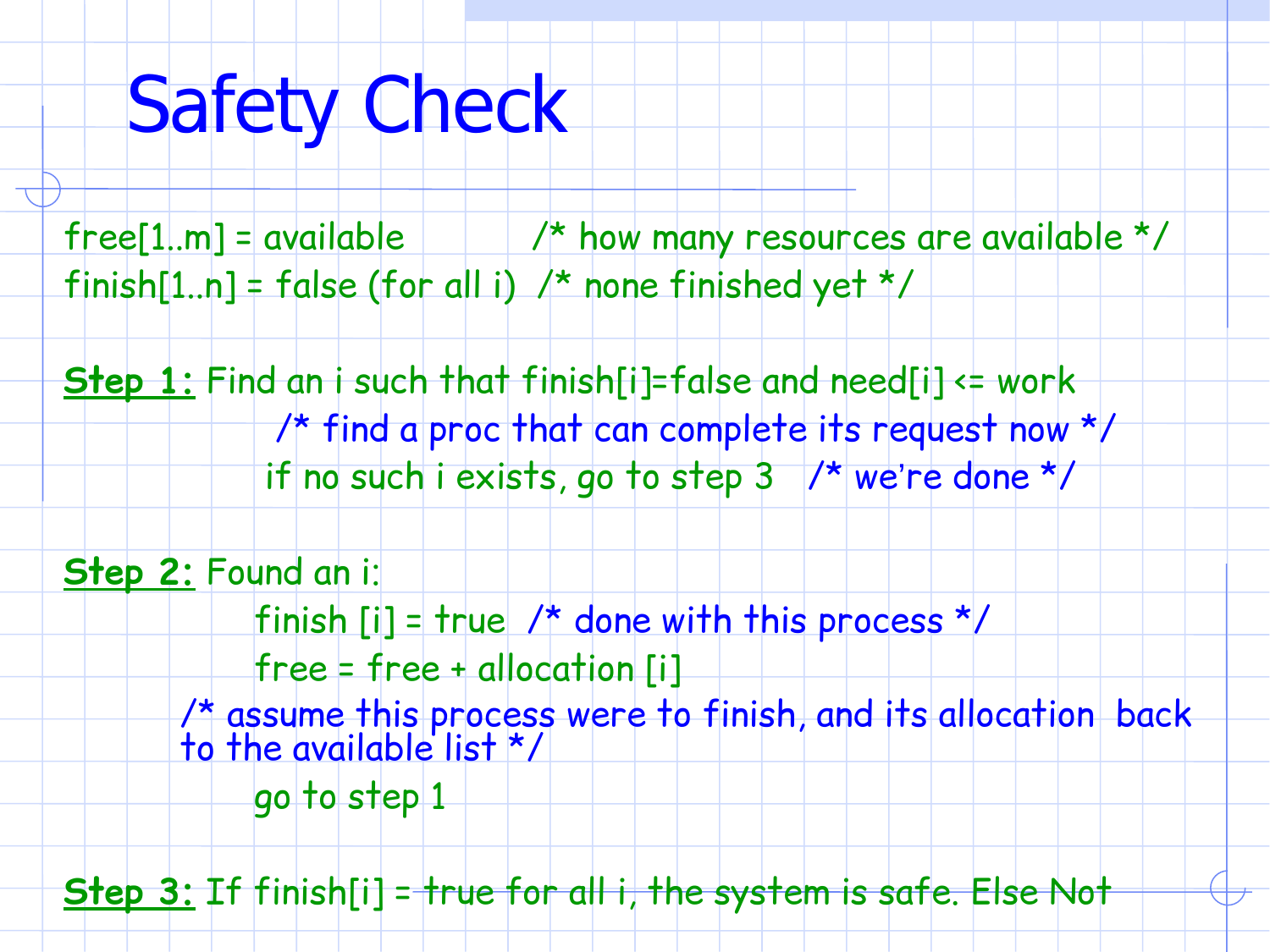

# Safety Check
free[1..m] = available            /* how many resources are available */
finish[1..n] = false (for all i)  /* none finished yet */

Step 1: Find an i such that finish[i]=false and need[i] <= work
		  /* find a proc that can complete its request now */
		 if no such i exists, go to step 3   /* we’re done */

Step 2: Found an i:
		finish [i] = true  /* done with this process */
 		free = free + allocation [i]
	/* assume this process were to finish, and its allocation  back to the available list */
		go to step 1

Step 3: If finish[i] = true for all i, the system is safe. Else Not